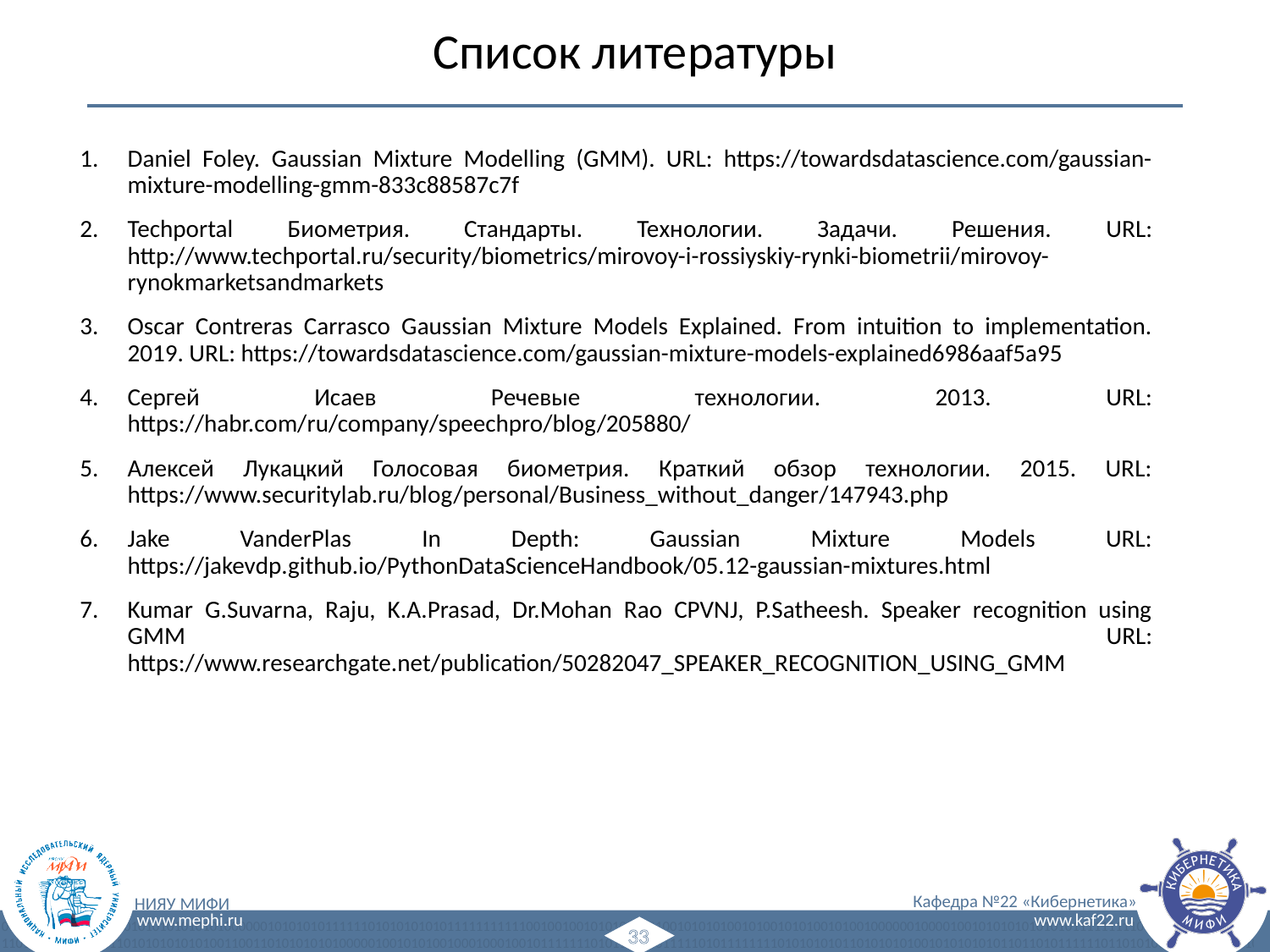

# Список литературы
Daniel Foley. Gaussian Mixture Modelling (GMM). URL: https://towardsdatascience.com/gaussian-mixture-modelling-gmm-833c88587c7f
Techportal Биометрия. Стандарты. Технологии. Задачи. Решения. URL: http://www.techportal.ru/security/biometrics/mirovoy-i-rossiyskiy-rynki-biometrii/mirovoy-rynokmarketsandmarkets
Oscar Contreras Carrasco Gaussian Mixture Models Explained. From intuition to implementation. 2019. URL: https://towardsdatascience.com/gaussian-mixture-models-explained6986aaf5a95
Сергей Исаев Речевые технологии. 2013. URL: https://habr.com/ru/company/speechpro/blog/205880/
Алексей Лукацкий Голосовая биометрия. Краткий обзор технологии. 2015. URL: https://www.securitylab.ru/blog/personal/Business_without_danger/147943.php
Jake VanderPlas In Depth: Gaussian Mixture Models URL: https://jakevdp.github.io/PythonDataScienceHandbook/05.12-gaussian-mixtures.html
Kumar G.Suvarna, Raju, K.A.Prasad, Dr.Mohan Rao CPVNJ, P.Satheesh. Speaker recognition using GMM URL: https://www.researchgate.net/publication/50282047_SPEAKER_RECOGNITION_USING_GMM

33